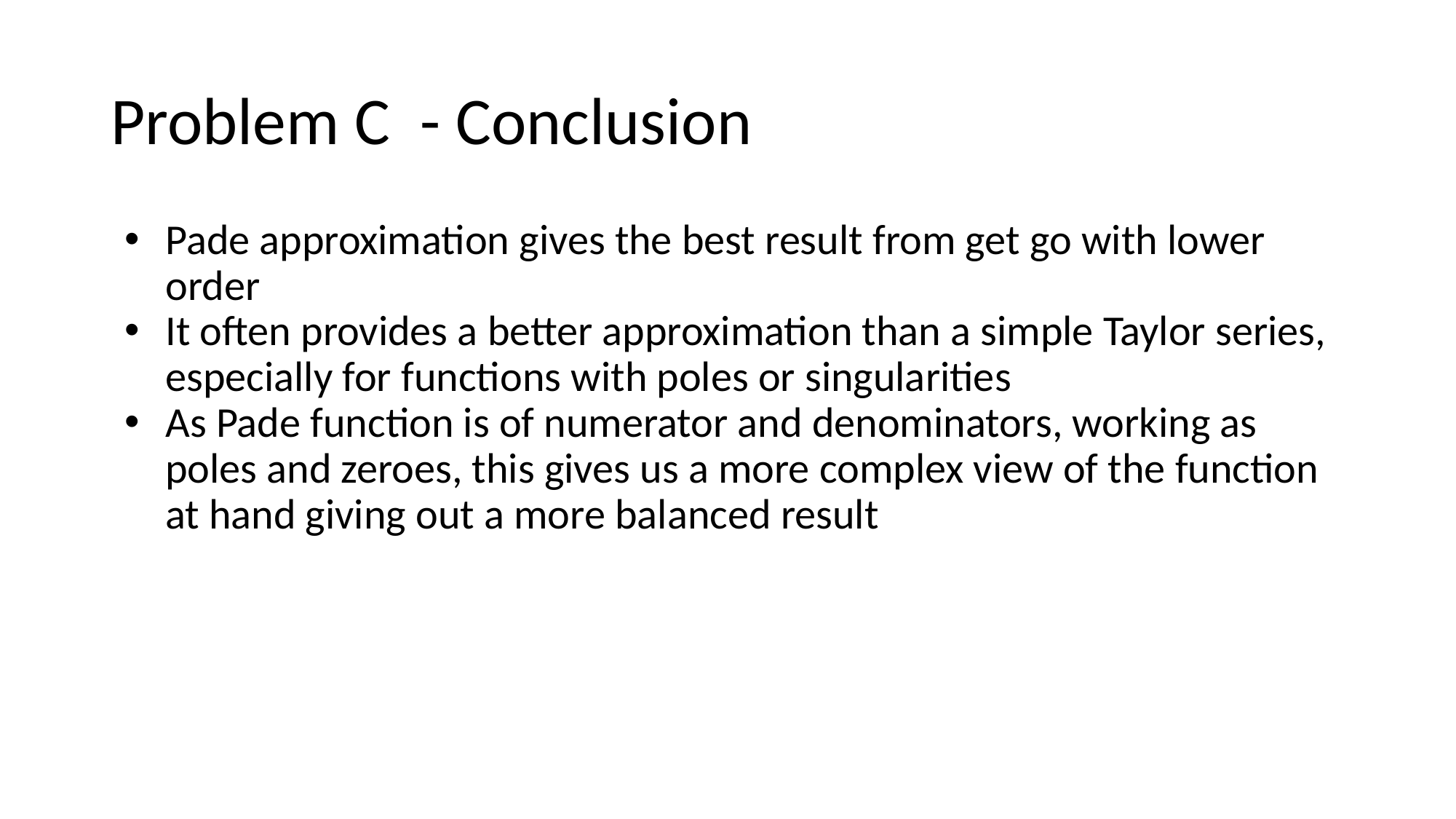

# Problem C  - Conclusion
Pade approximation gives the best result from get go with lower order
It often provides a better approximation than a simple Taylor series, especially for functions with poles or singularities
As Pade function is of numerator and denominators, working as poles and zeroes, this gives us a more complex view of the function at hand giving out a more balanced result